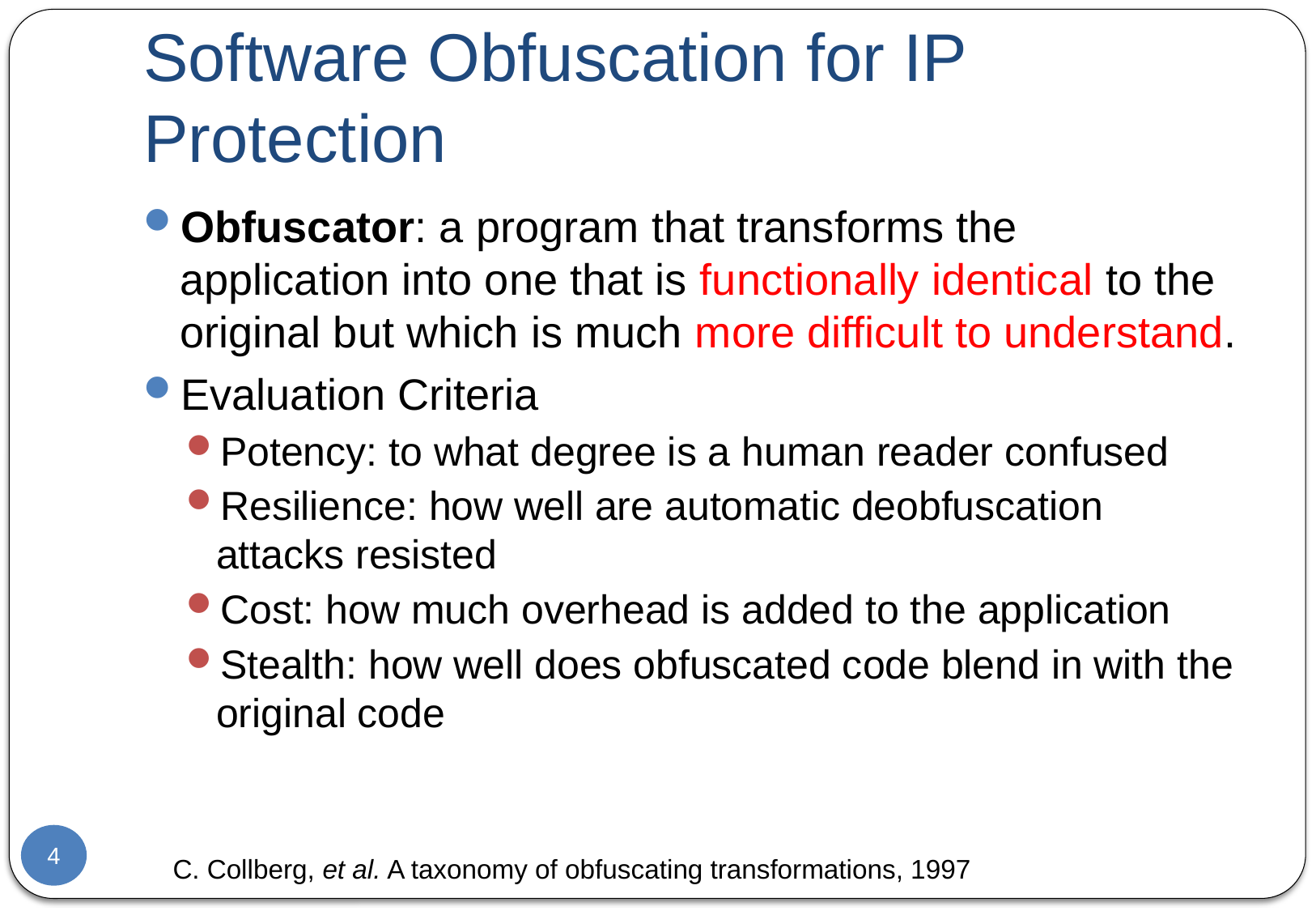

# Software Obfuscation for IP Protection
Obfuscator: a program that transforms the application into one that is functionally identical to the original but which is much more difficult to understand.
Evaluation Criteria
Potency: to what degree is a human reader confused
Resilience: how well are automatic deobfuscation attacks resisted
Cost: how much overhead is added to the application
Stealth: how well does obfuscated code blend in with the original code

4
C. Collberg, et al. A taxonomy of obfuscating transformations, 1997